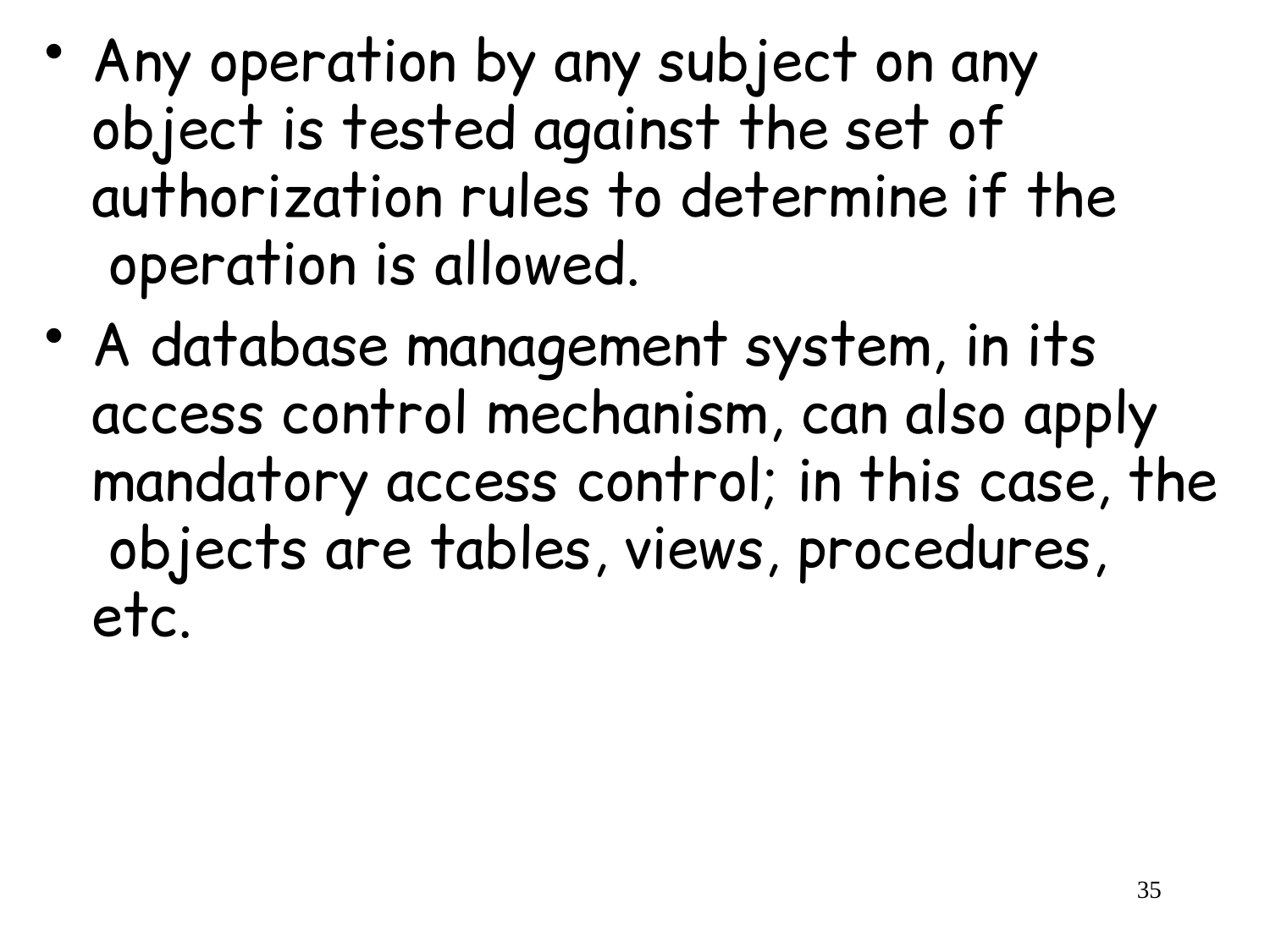

Any operation by any subject on any  object is tested against the set of  authorization rules to determine if the  operation is allowed.
A database management system, in its  access control mechanism, can also apply  mandatory access control; in this case, the  objects are tables, views, procedures, etc.
35